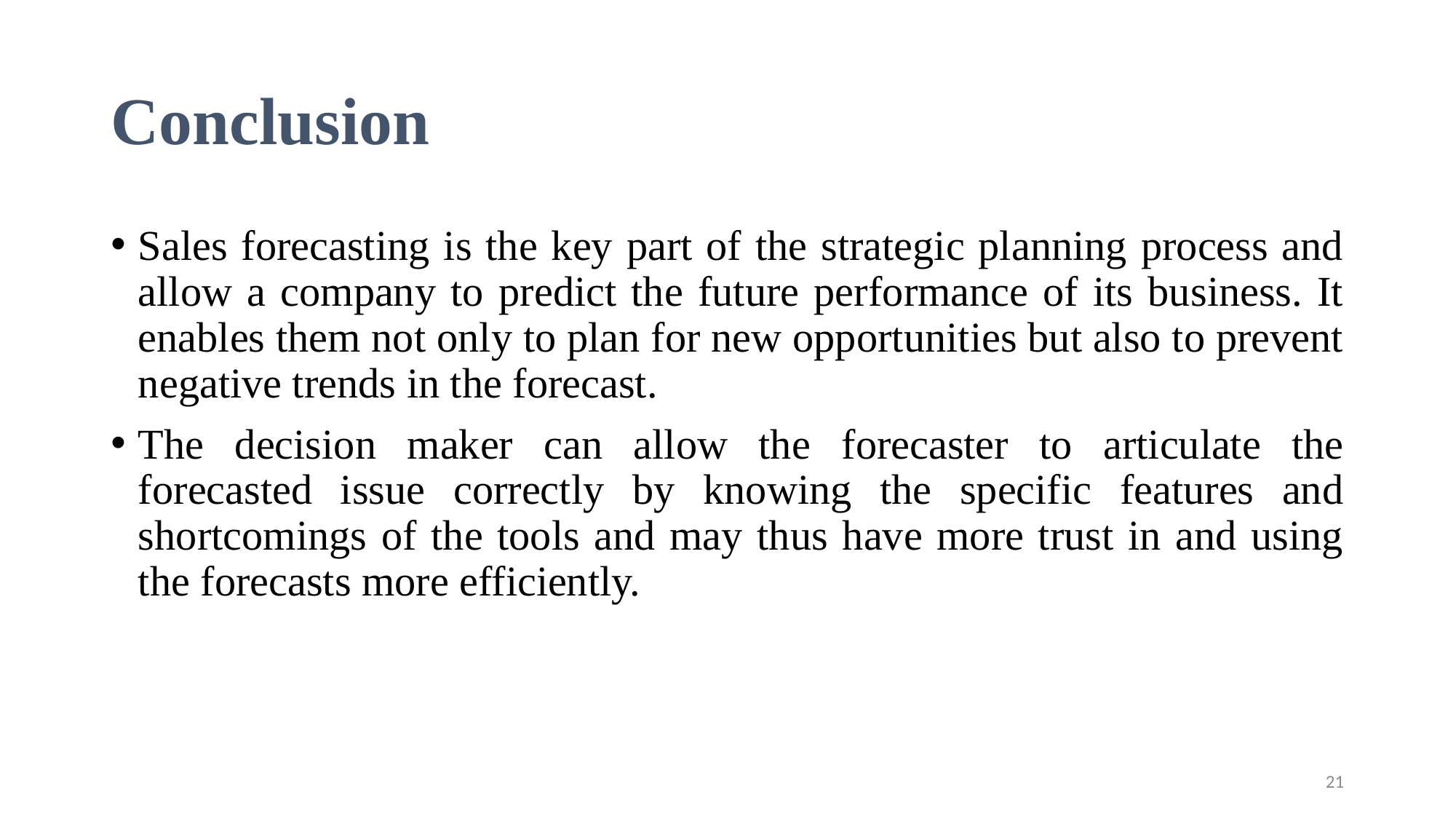

# Conclusion
Sales forecasting is the key part of the strategic planning process and allow a company to predict the future performance of its business. It enables them not only to plan for new opportunities but also to prevent negative trends in the forecast.
The decision maker can allow the forecaster to articulate the forecasted issue correctly by knowing the specific features and shortcomings of the tools and may thus have more trust in and using the forecasts more efficiently.
21